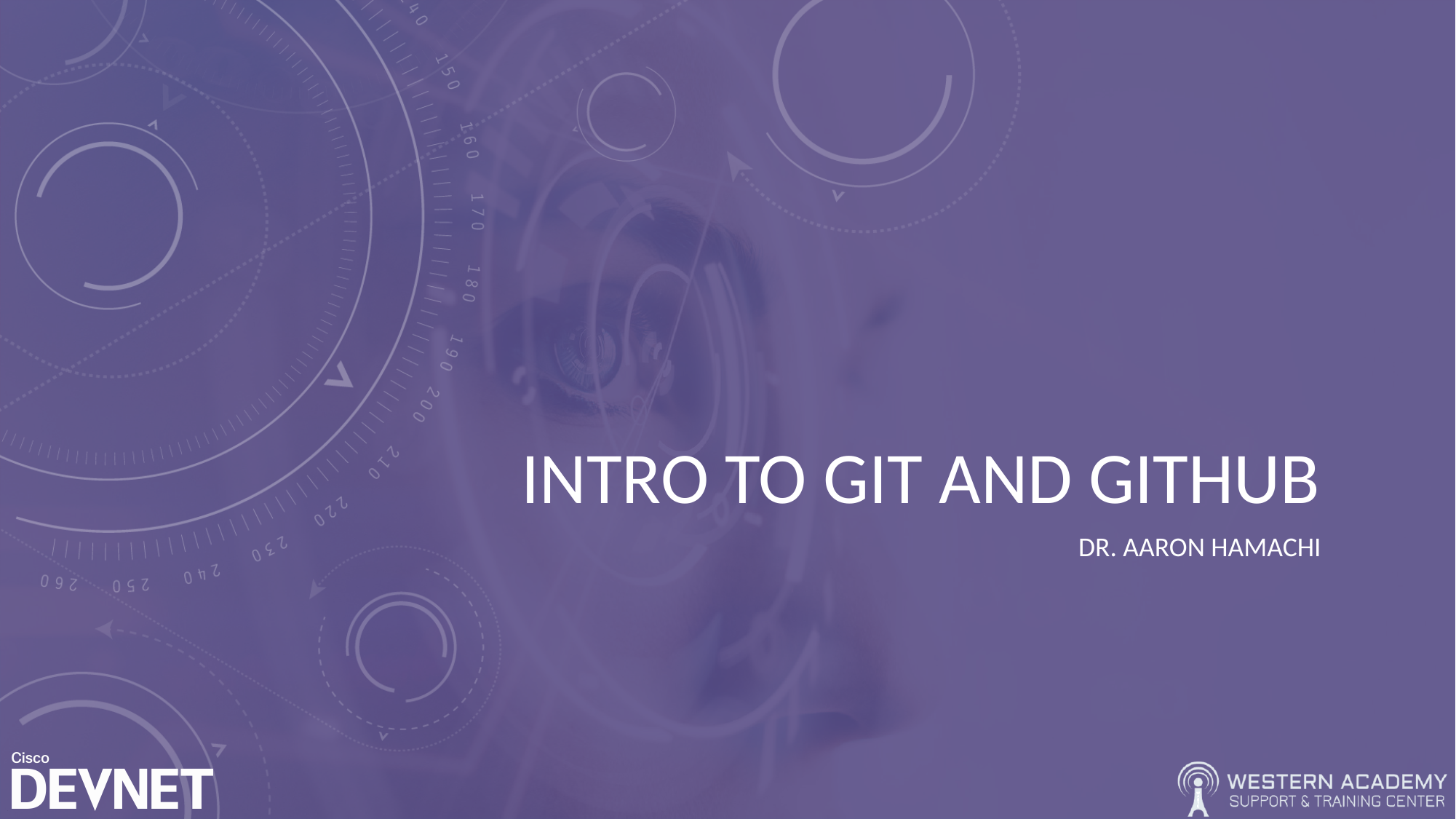

# Intro to Git and github
Dr. aaron hamachi